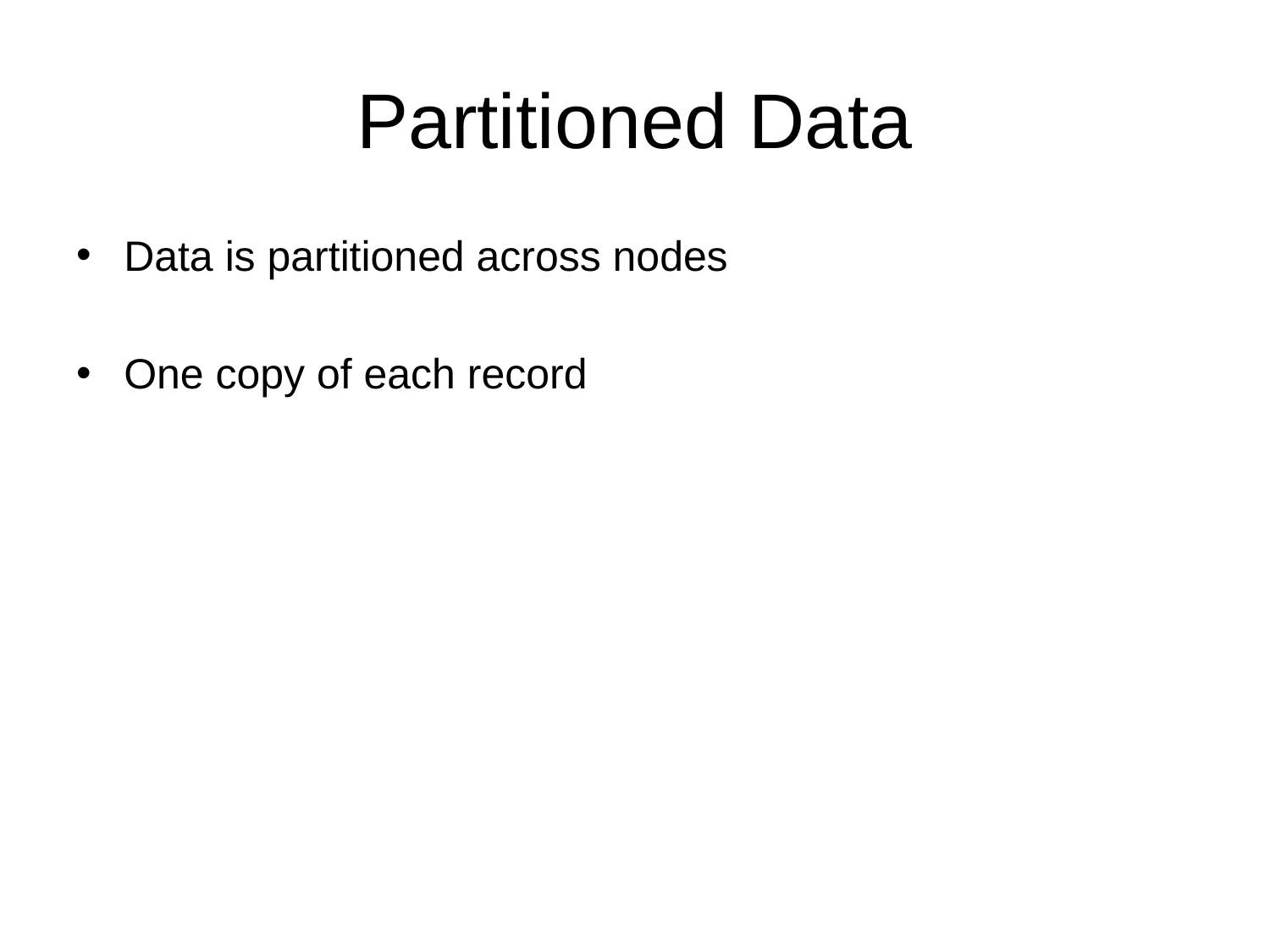

# Partitioned Data
Data is partitioned across nodes

One copy of each record